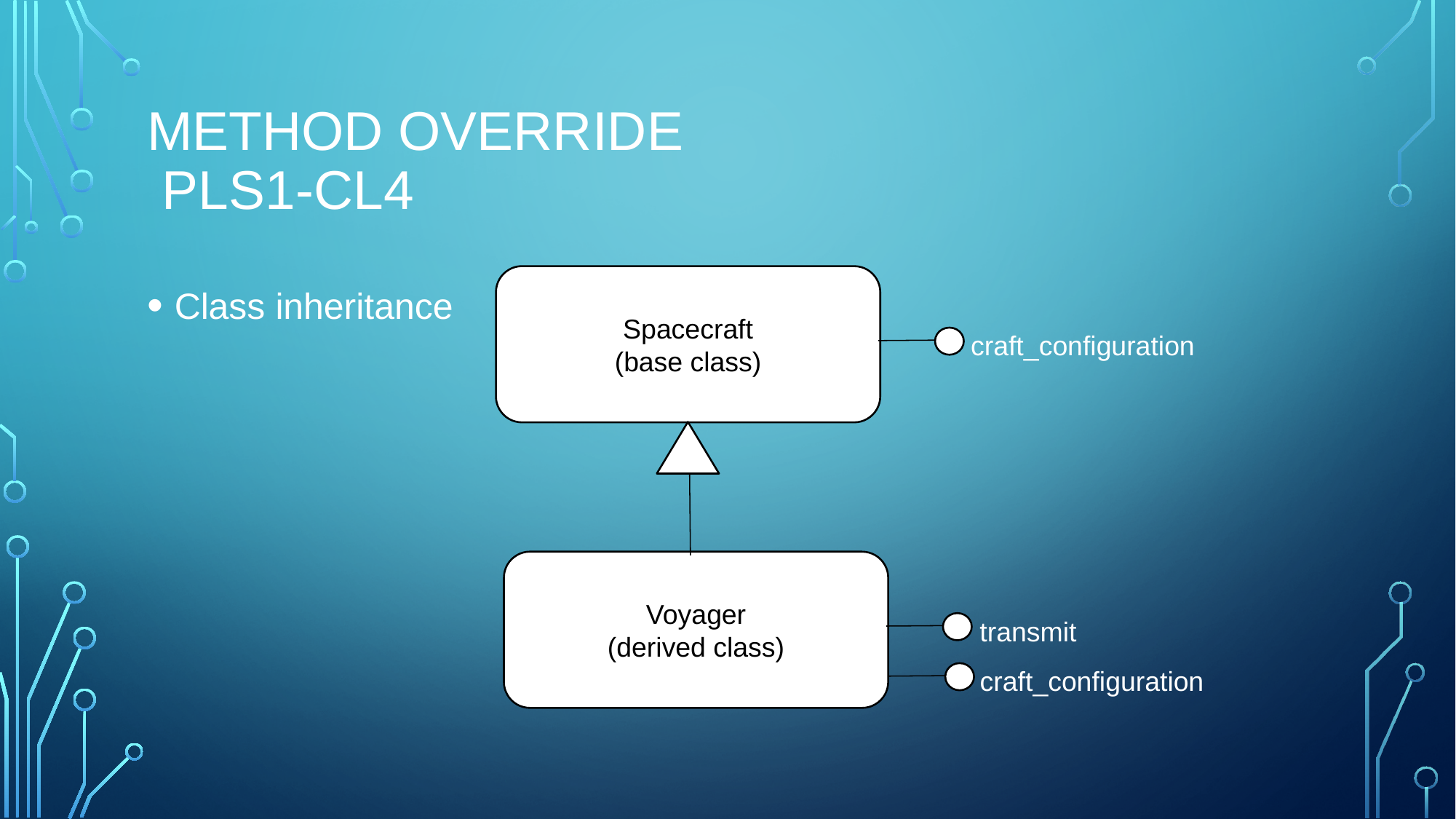

# Method override                                 PLS1-CL4
Spacecraft
(base class)
Class inheritance
craft_configuration

Voyager
(derived class)
transmit

craft_configuration